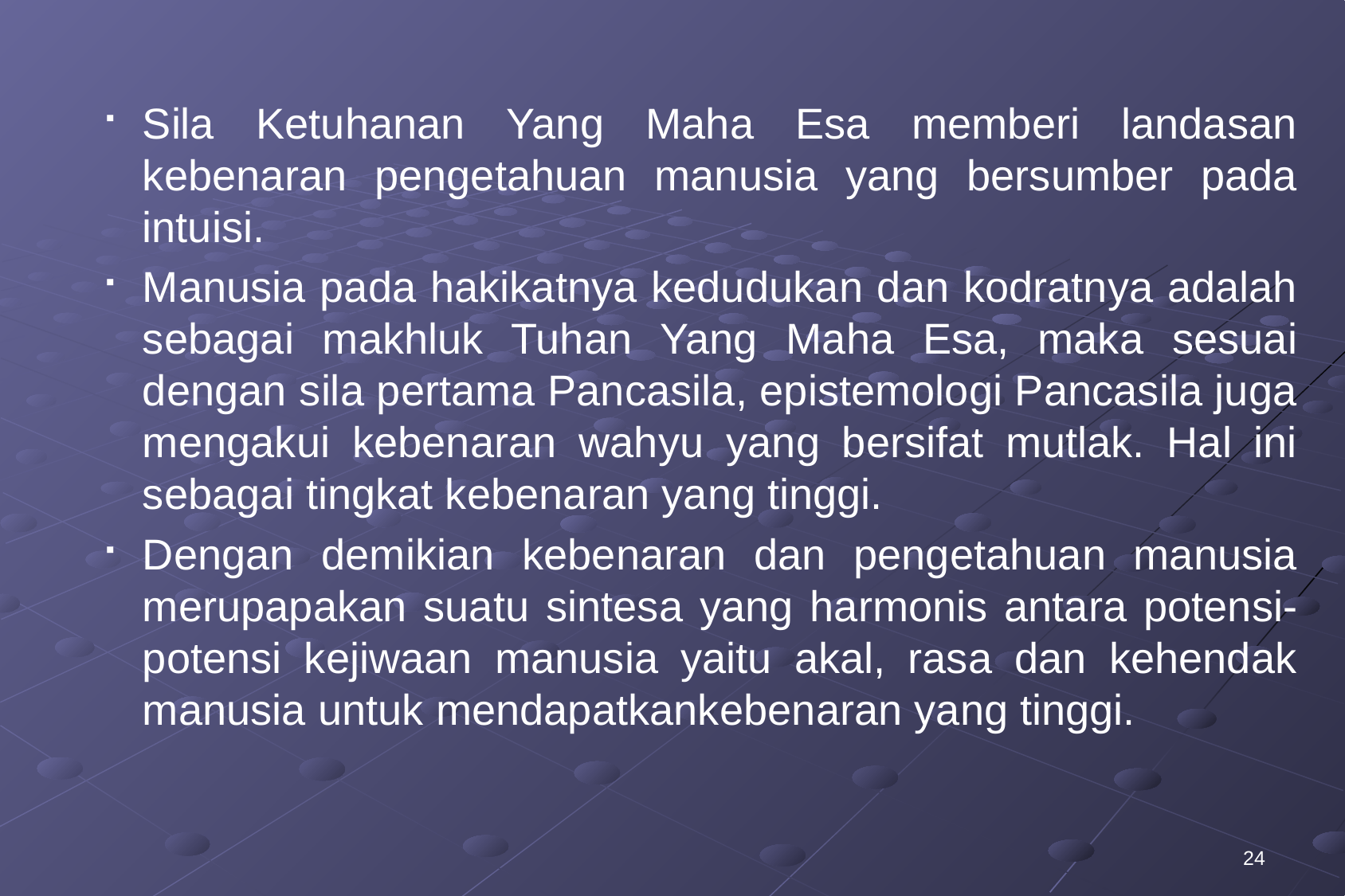

Sila Ketuhanan Yang Maha Esa memberi landasan kebenaran pengetahuan manusia yang bersumber pada intuisi.
Manusia pada hakikatnya kedudukan dan kodratnya adalah sebagai makhluk Tuhan Yang Maha Esa, maka sesuai dengan sila pertama Pancasila, epistemologi Pancasila juga mengakui kebenaran wahyu yang bersifat mutlak. Hal ini sebagai tingkat kebenaran yang tinggi.
Dengan demikian kebenaran dan pengetahuan manusia merupapakan suatu sintesa yang harmonis antara potensi-potensi kejiwaan manusia yaitu akal, rasa dan kehendak manusia untuk mendapatkankebenaran yang tinggi.
24